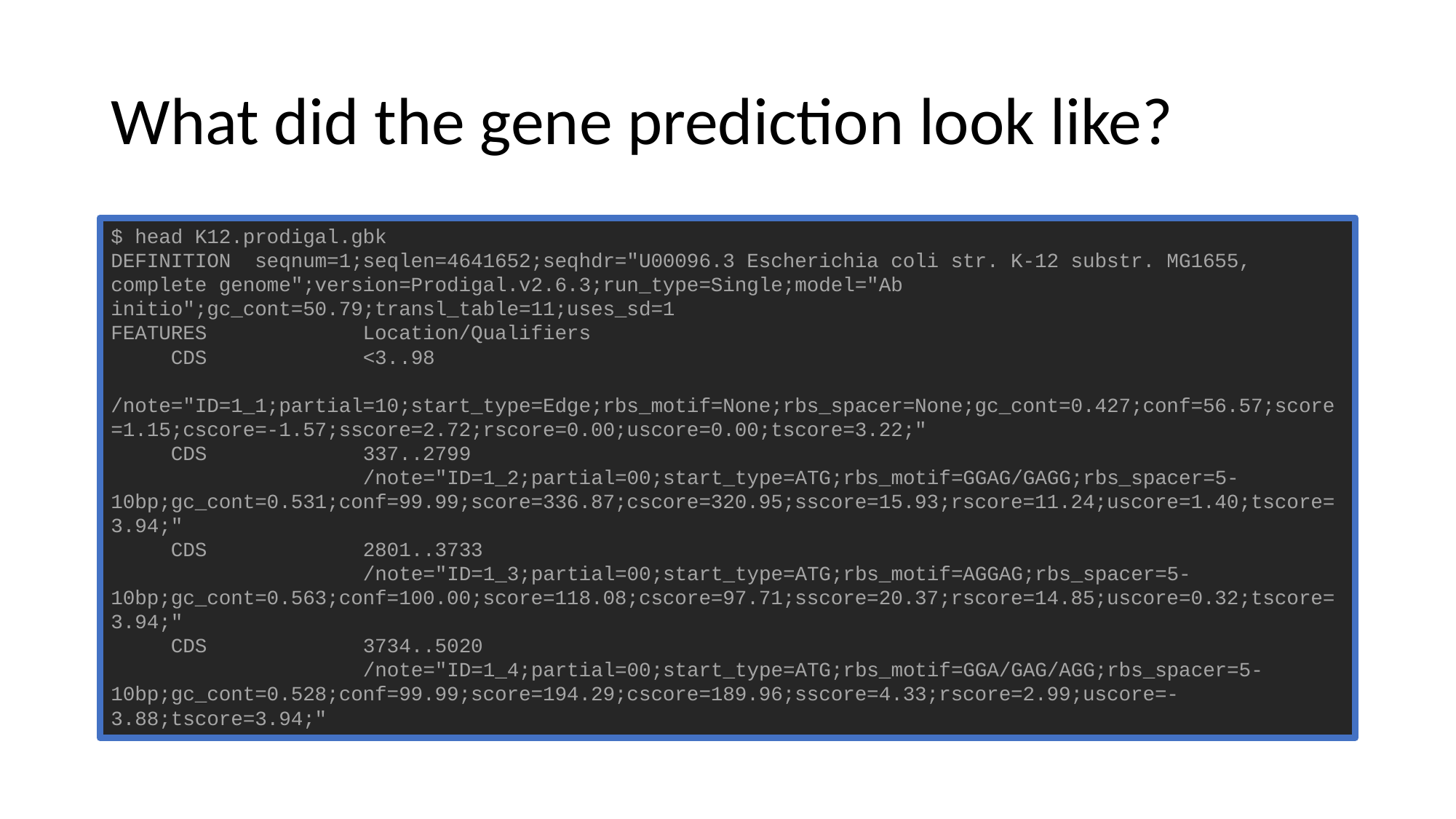

# What did the gene prediction look like?
$ head K12.prodigal.gbk
DEFINITION  seqnum=1;seqlen=4641652;seqhdr="U00096.3 Escherichia coli str. K-12 substr. MG1655, complete genome";version=Prodigal.v2.6.3;run_type=Single;model="Ab initio";gc_cont=50.79;transl_table=11;uses_sd=1
FEATURES             Location/Qualifiers
     CDS             <3..98
                     /note="ID=1_1;partial=10;start_type=Edge;rbs_motif=None;rbs_spacer=None;gc_cont=0.427;conf=56.57;score=1.15;cscore=-1.57;sscore=2.72;rscore=0.00;uscore=0.00;tscore=3.22;"
     CDS             337..2799
                     /note="ID=1_2;partial=00;start_type=ATG;rbs_motif=GGAG/GAGG;rbs_spacer=5-10bp;gc_cont=0.531;conf=99.99;score=336.87;cscore=320.95;sscore=15.93;rscore=11.24;uscore=1.40;tscore=3.94;"
     CDS             2801..3733
                     /note="ID=1_3;partial=00;start_type=ATG;rbs_motif=AGGAG;rbs_spacer=5-10bp;gc_cont=0.563;conf=100.00;score=118.08;cscore=97.71;sscore=20.37;rscore=14.85;uscore=0.32;tscore=3.94;"
     CDS             3734..5020
                     /note="ID=1_4;partial=00;start_type=ATG;rbs_motif=GGA/GAG/AGG;rbs_spacer=5-10bp;gc_cont=0.528;conf=99.99;score=194.29;cscore=189.96;sscore=4.33;rscore=2.99;uscore=-3.88;tscore=3.94;"